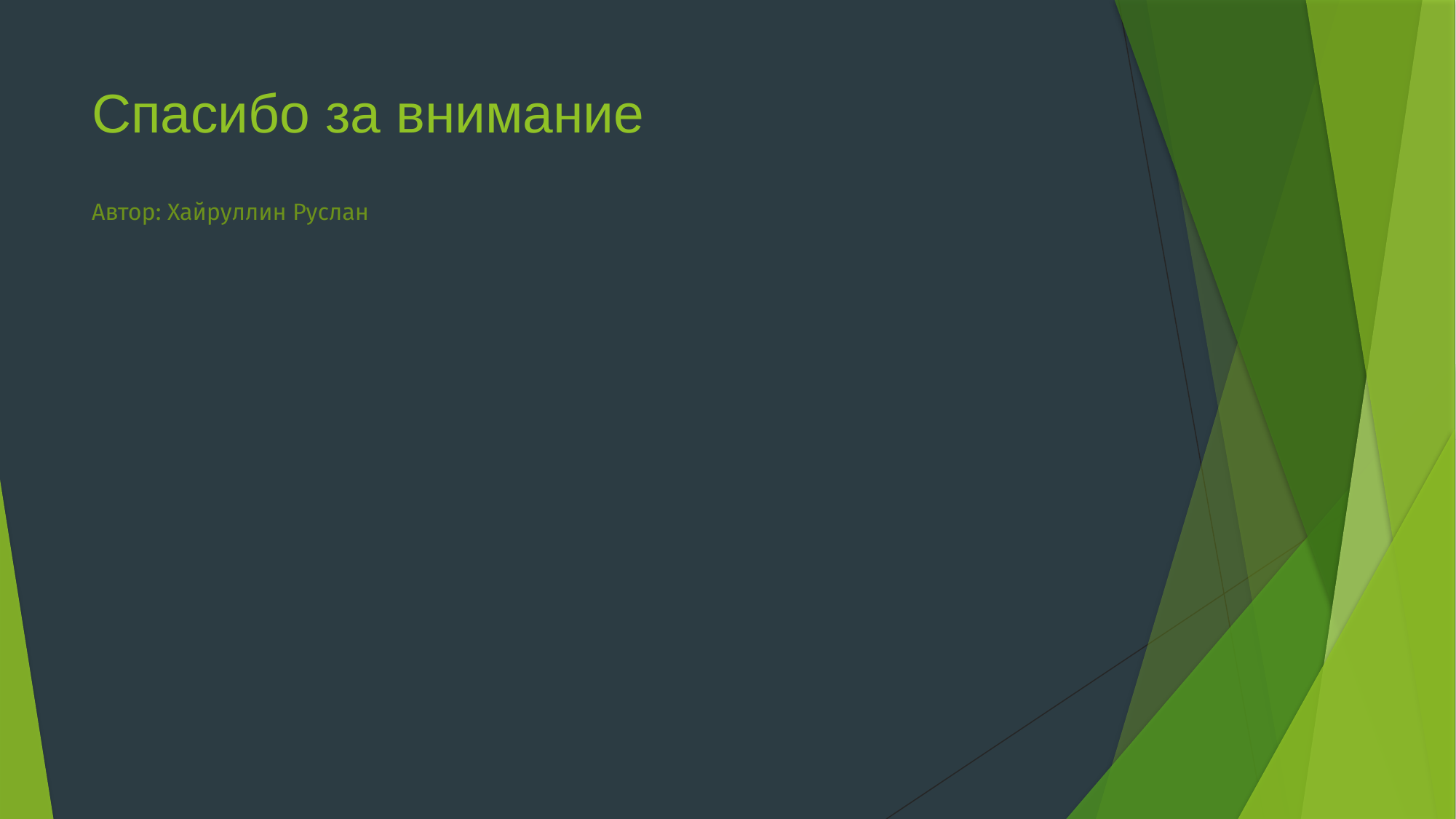

# Спасибо за внимание
Автор: Хайруллин Руслан